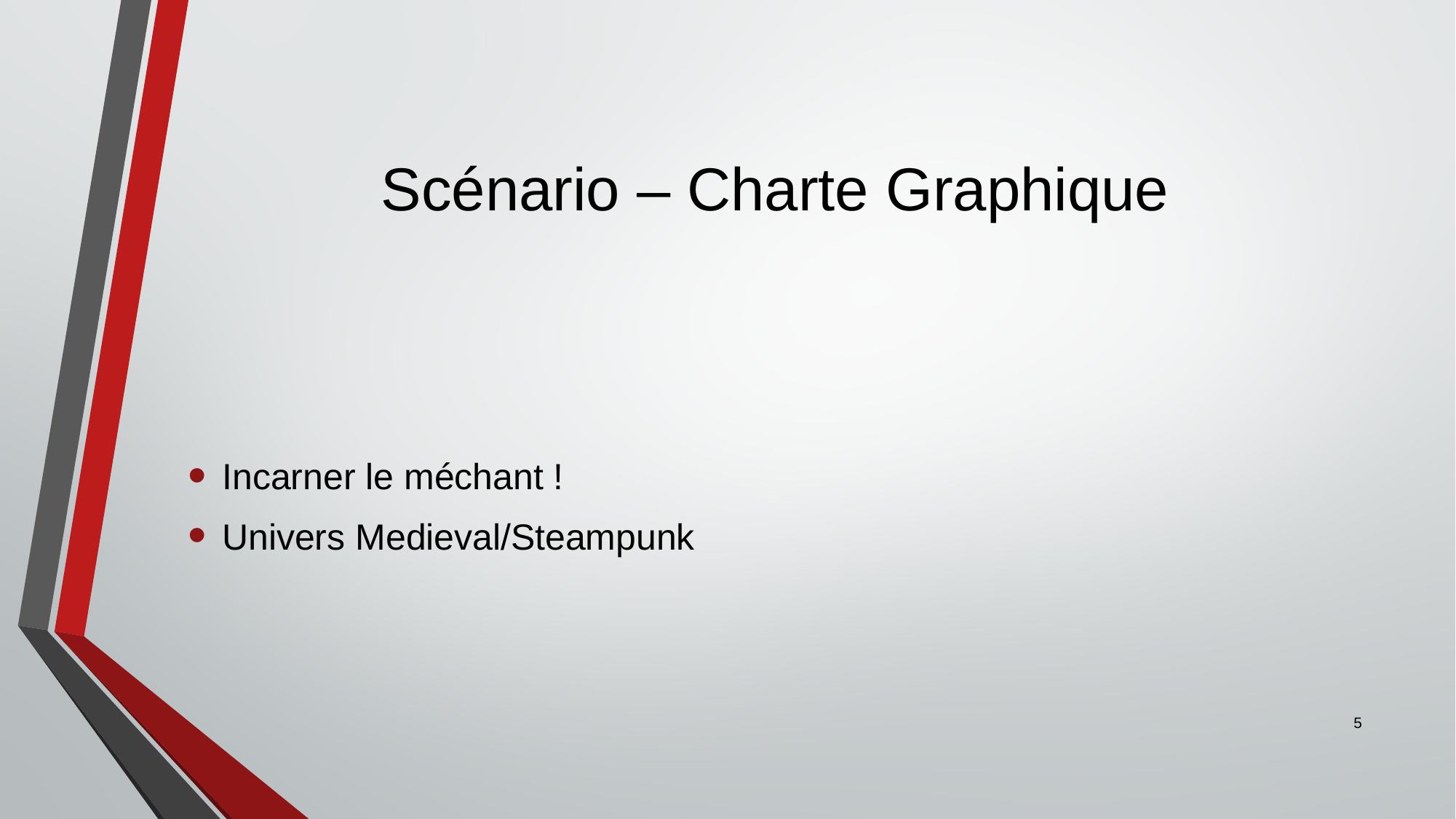

# Scénario – Charte Graphique
Incarner le méchant !
Univers Medieval/Steampunk
5